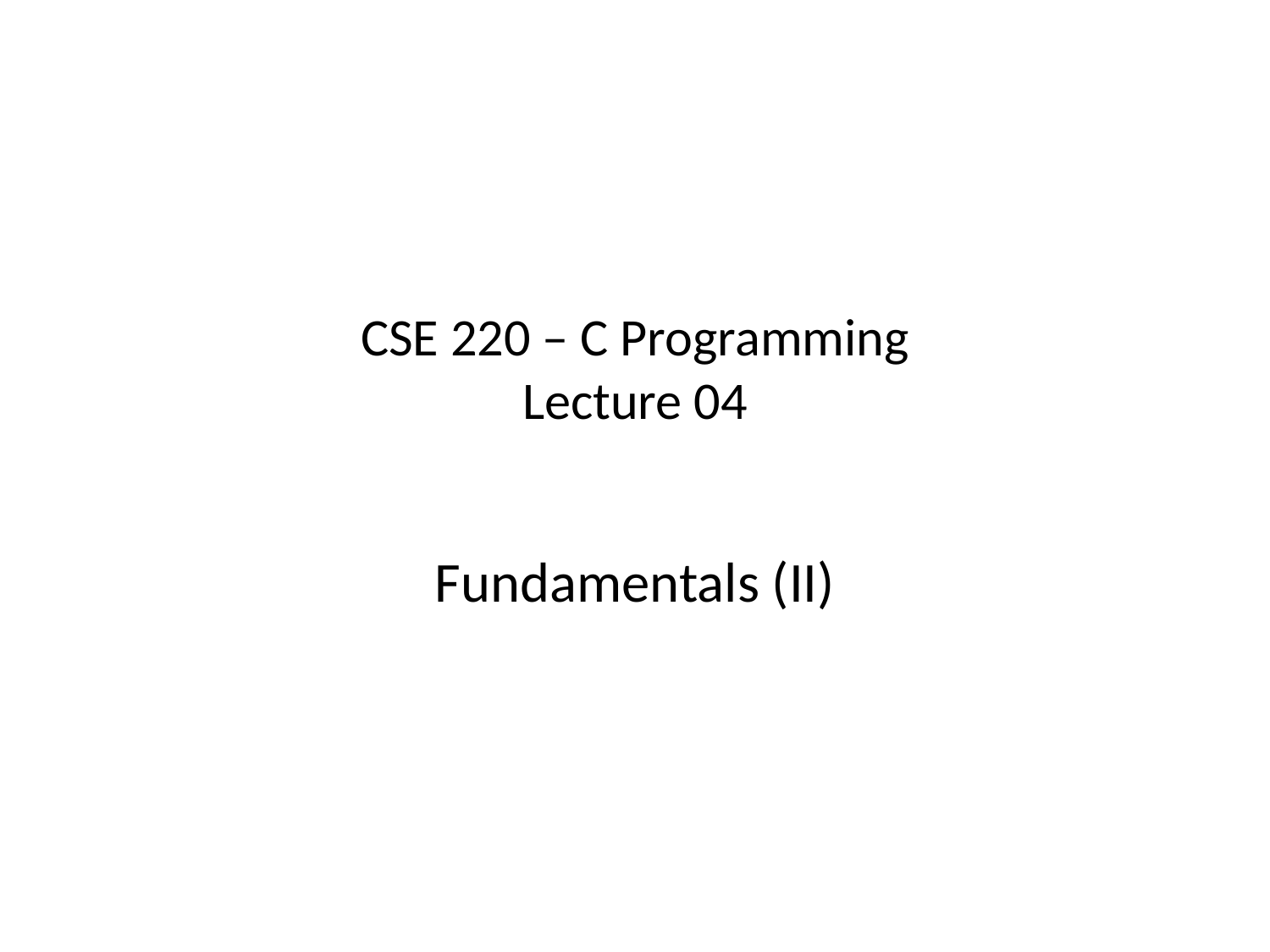

# CSE 220 – C Programming Lecture 04
Fundamentals (II)